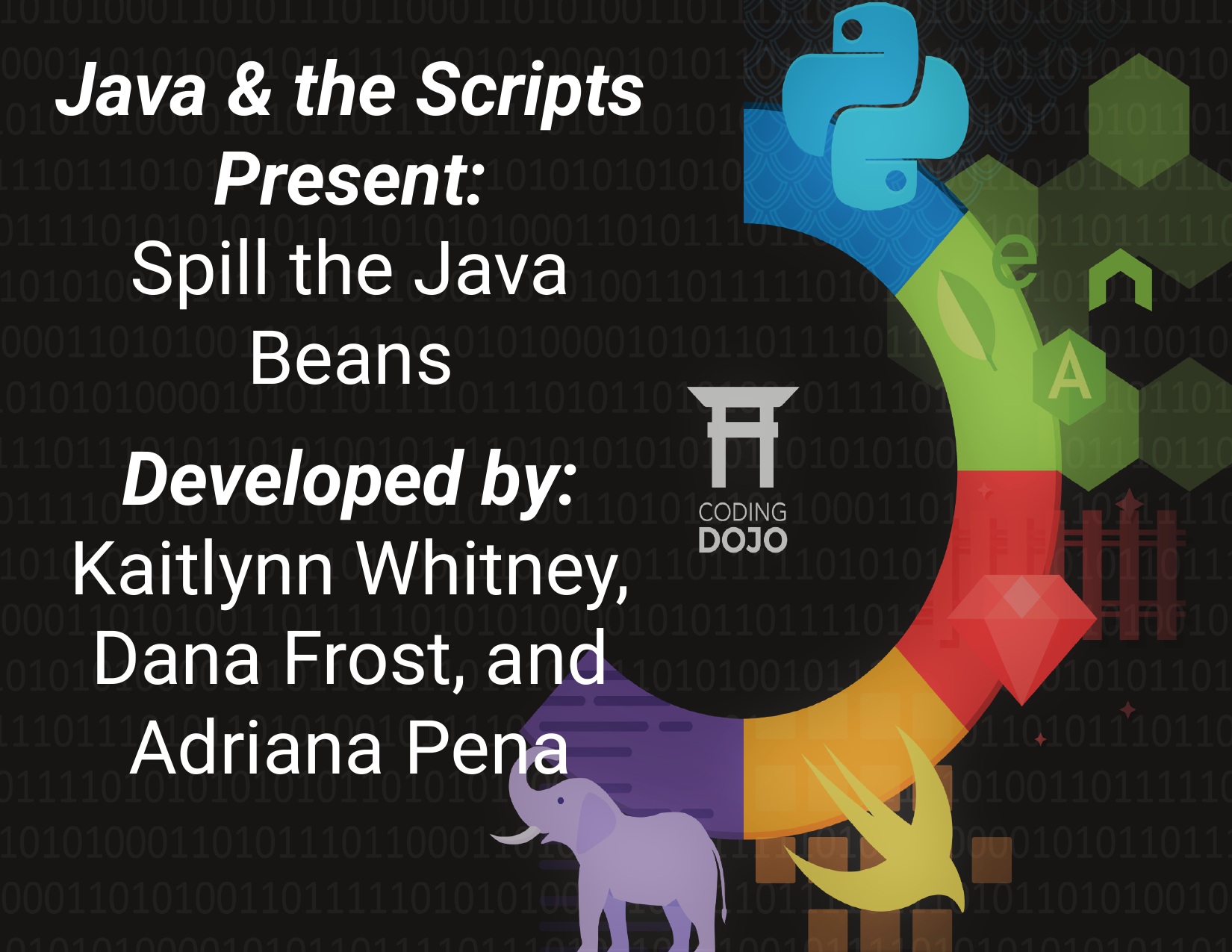

# Java & the Scripts Present:
Spill the Java Beans
Developed by:
Kaitlynn Whitney, Dana Frost, and Adriana Pena